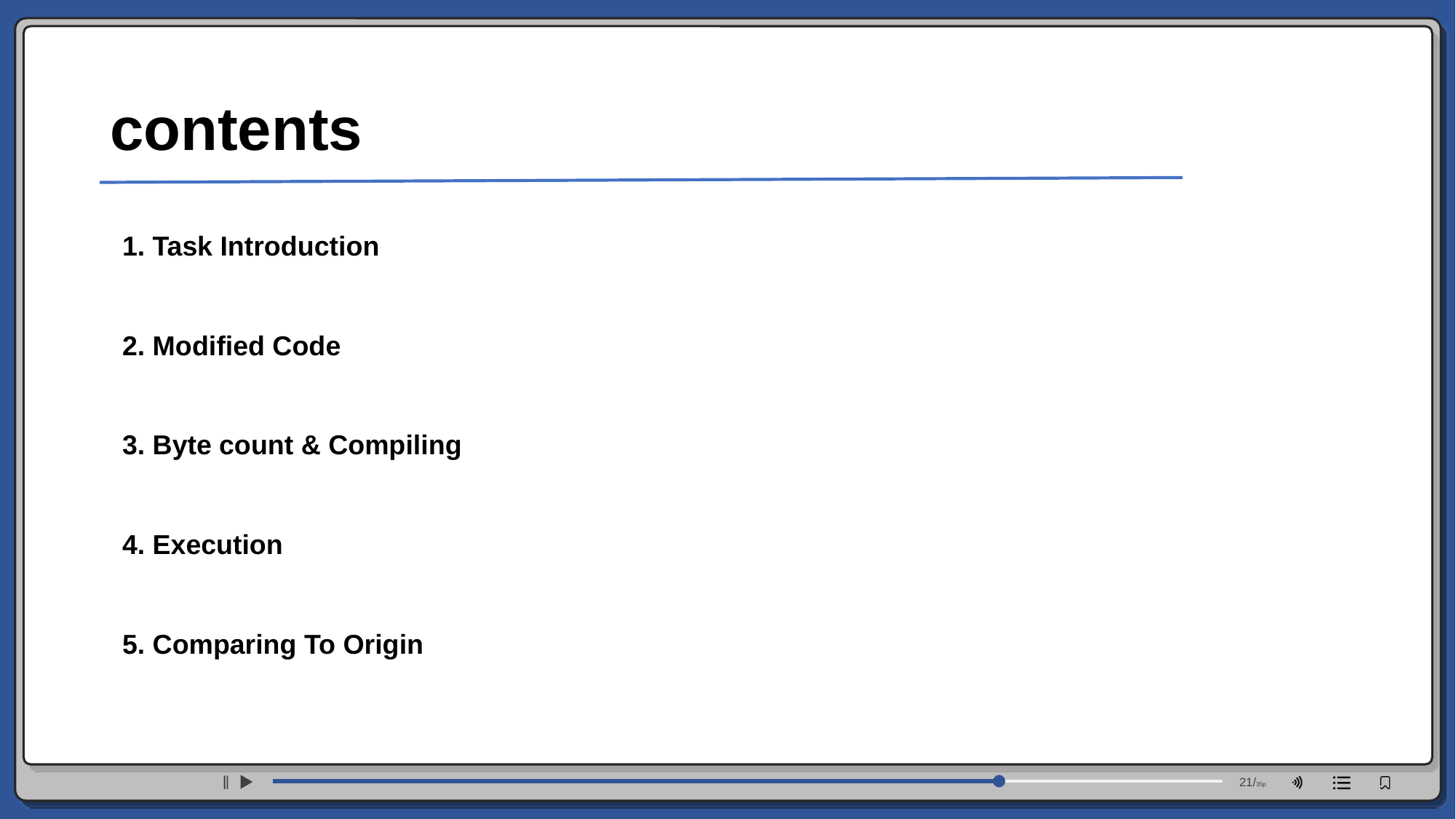

21/35p

contents
1. Task Introduction
2. Modified Code
3. Byte count & Compiling
4. Execution
5. Comparing To Origin